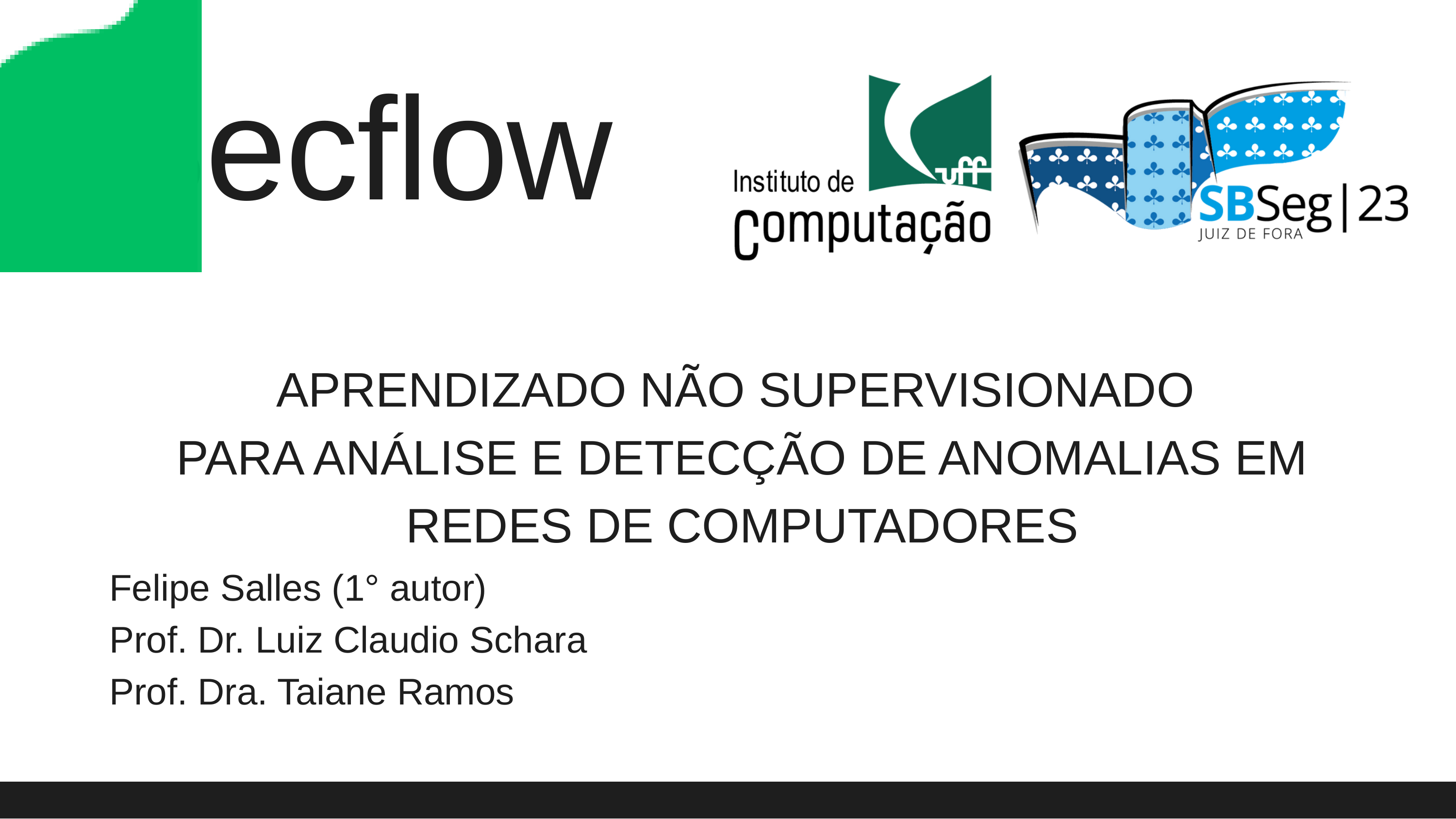

Secflow

APRENDIZADO NÃO SUPERVISIONADO
PARA ANÁLISE E DETECÇÃO DE ANOMALIAS EM REDES DE COMPUTADORES
Felipe Salles (1° autor)
Prof. Dr. Luiz Claudio Schara
Prof. Dra. Taiane Ramos

XVII Workshop de Trabalhos de Iniciação Científica e de Graduação (WTICG) - SBSeg 2023